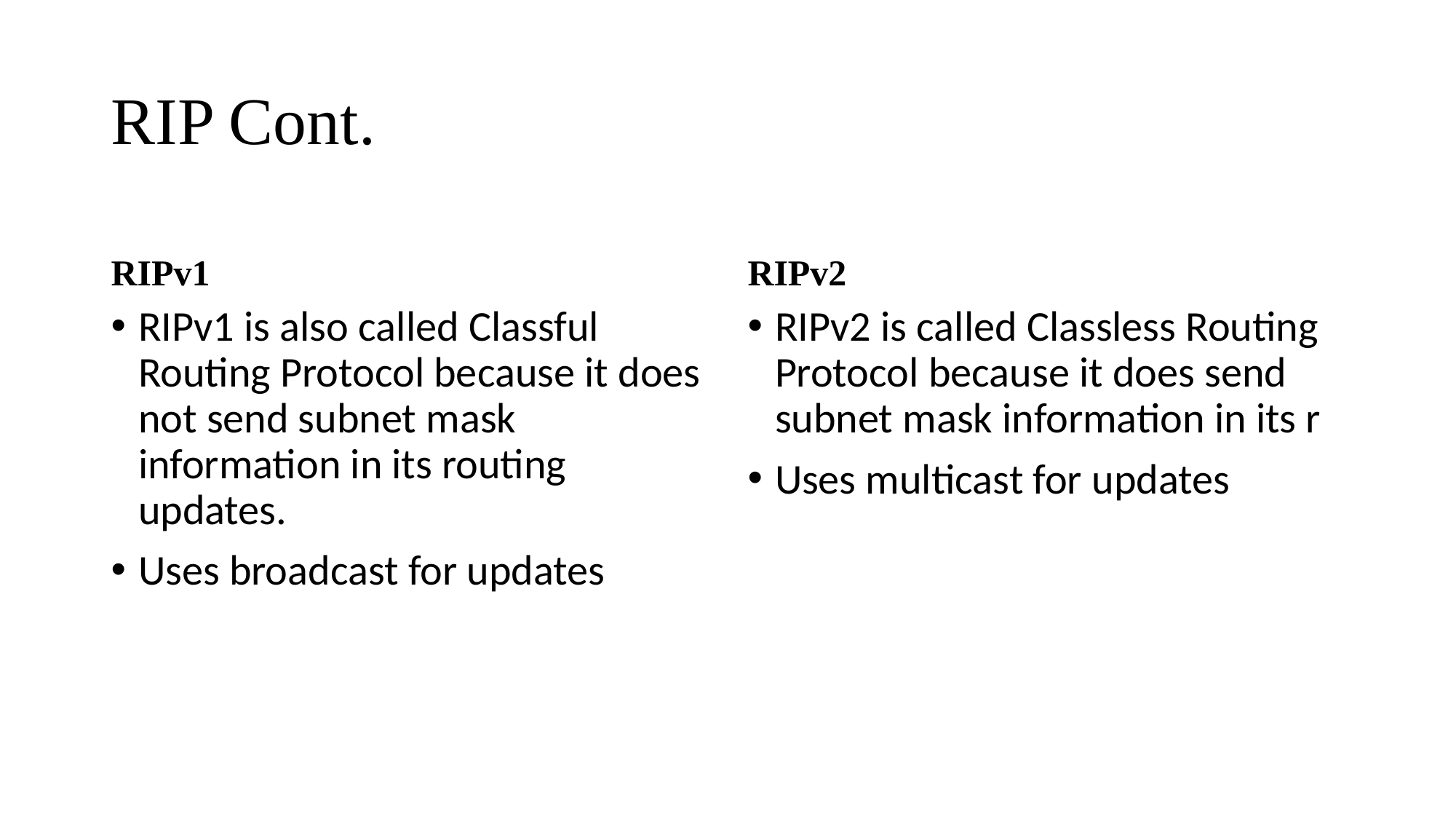

# RIP Cont.
RIPv1
RIPv2
RIPv1 is also called Classful Routing Protocol because it does not send subnet mask information in its routing updates.
Uses broadcast for updates
RIPv2 is called Classless Routing Protocol because it does send subnet mask information in its r
Uses multicast for updates